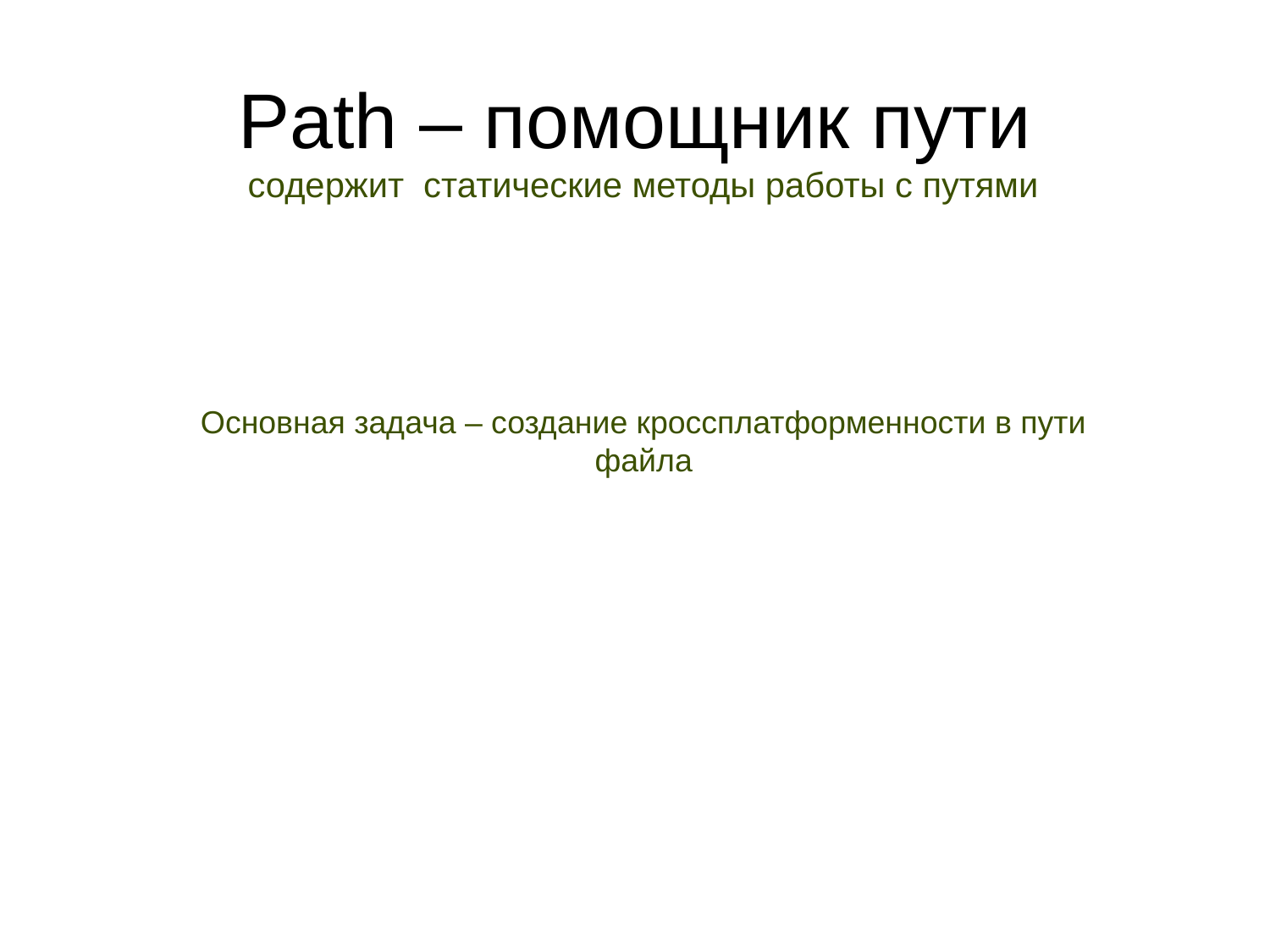

# Path – помощник пути
содержит  статические методы работы с путями
Основная задача – создание кроссплатформенности в пути файла